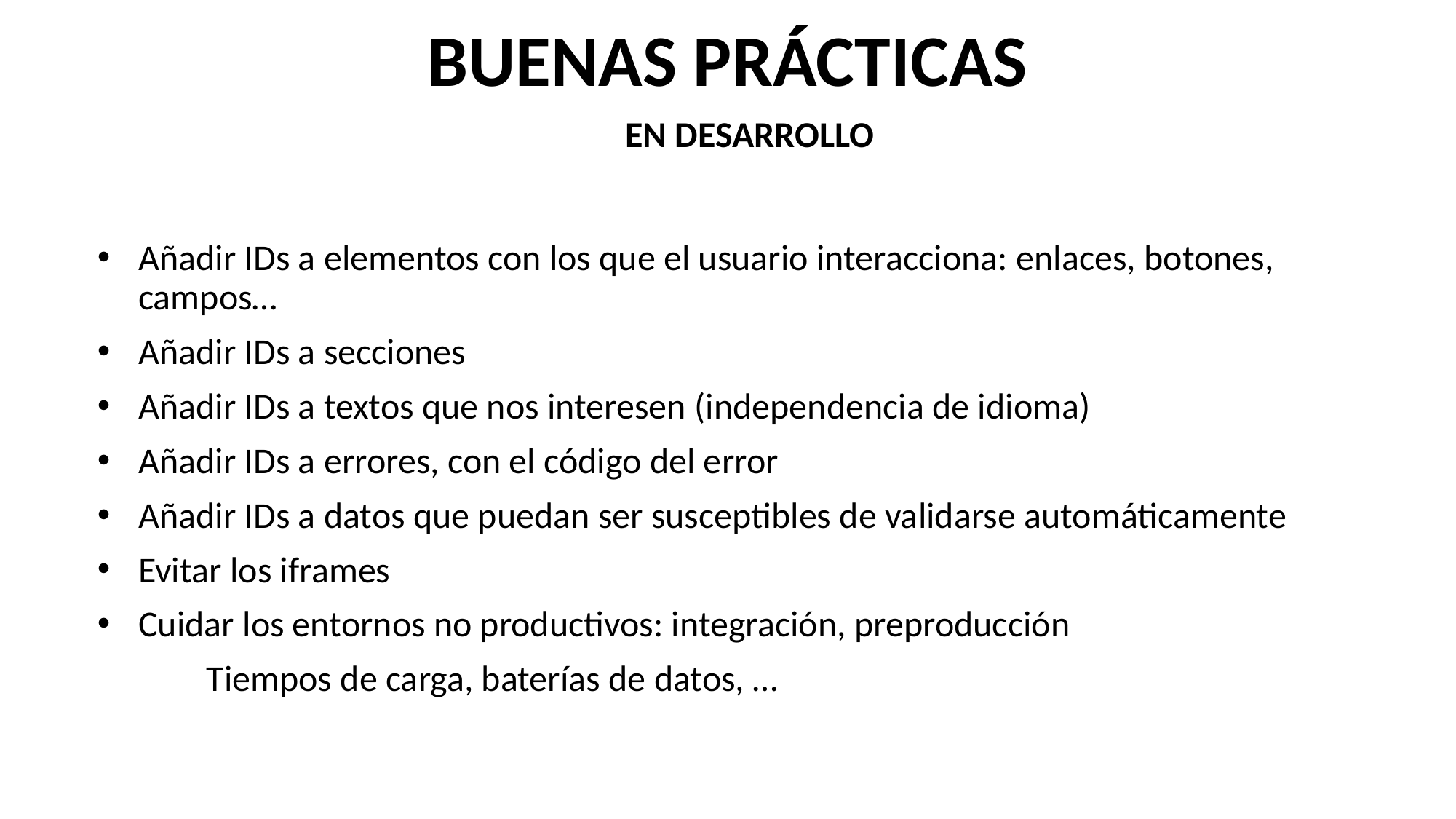

BUENAS PRÁCTICAS
EN DESARROLLO
Añadir IDs a elementos con los que el usuario interacciona: enlaces, botones, campos…
Añadir IDs a secciones
Añadir IDs a textos que nos interesen (independencia de idioma)
Añadir IDs a errores, con el código del error
Añadir IDs a datos que puedan ser susceptibles de validarse automáticamente
Evitar los iframes
Cuidar los entornos no productivos: integración, preproducción
	Tiempos de carga, baterías de datos, …